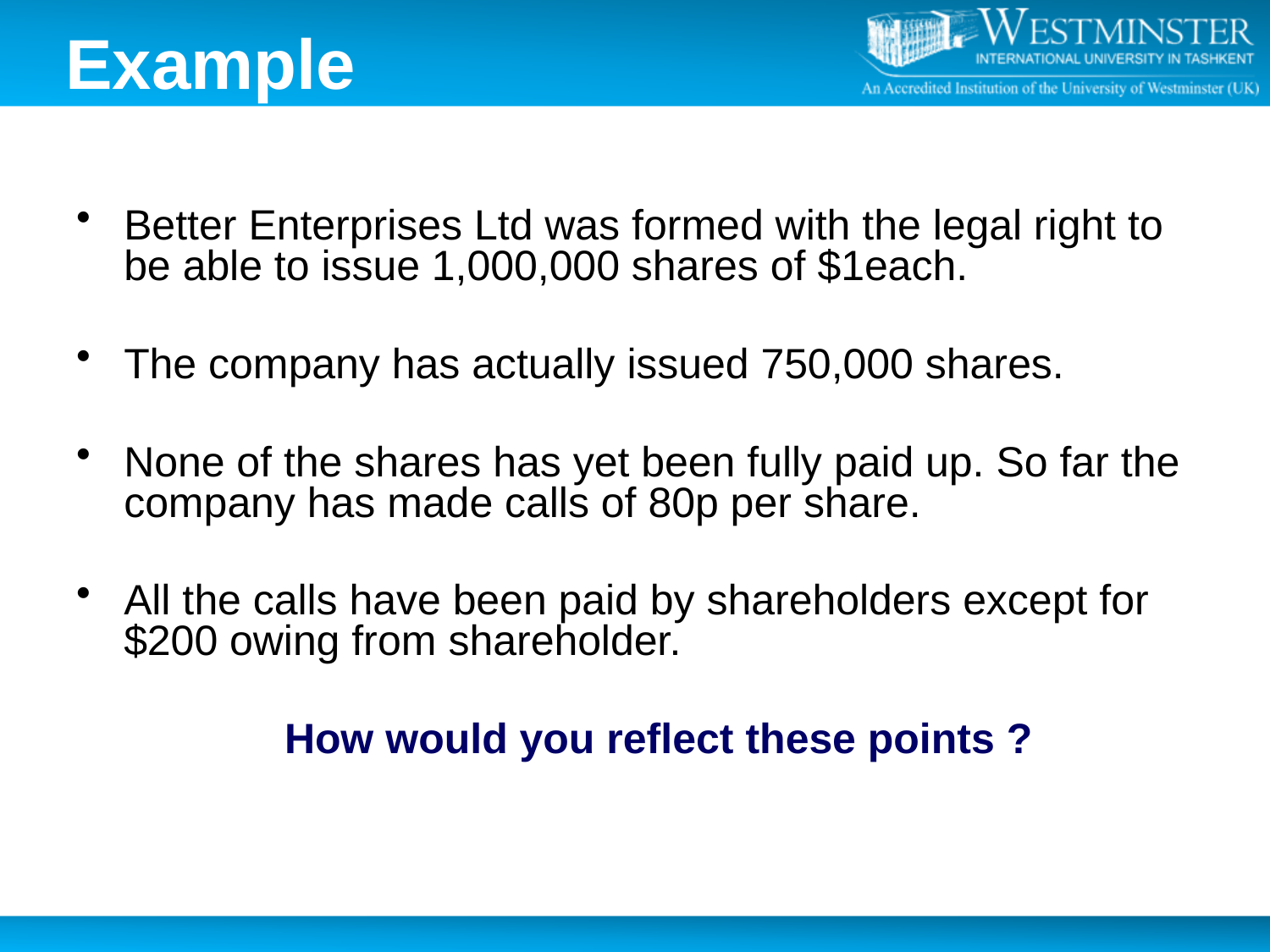

# Example
Better Enterprises Ltd was formed with the legal right to be able to issue 1,000,000 shares of $1each.

The company has actually issued 750,000 shares.

None of the shares has yet been fully paid up. So far the company has made calls of 80p per share.

All the calls have been paid by shareholders except for $200 owing from shareholder.

	How would you reflect these points ?